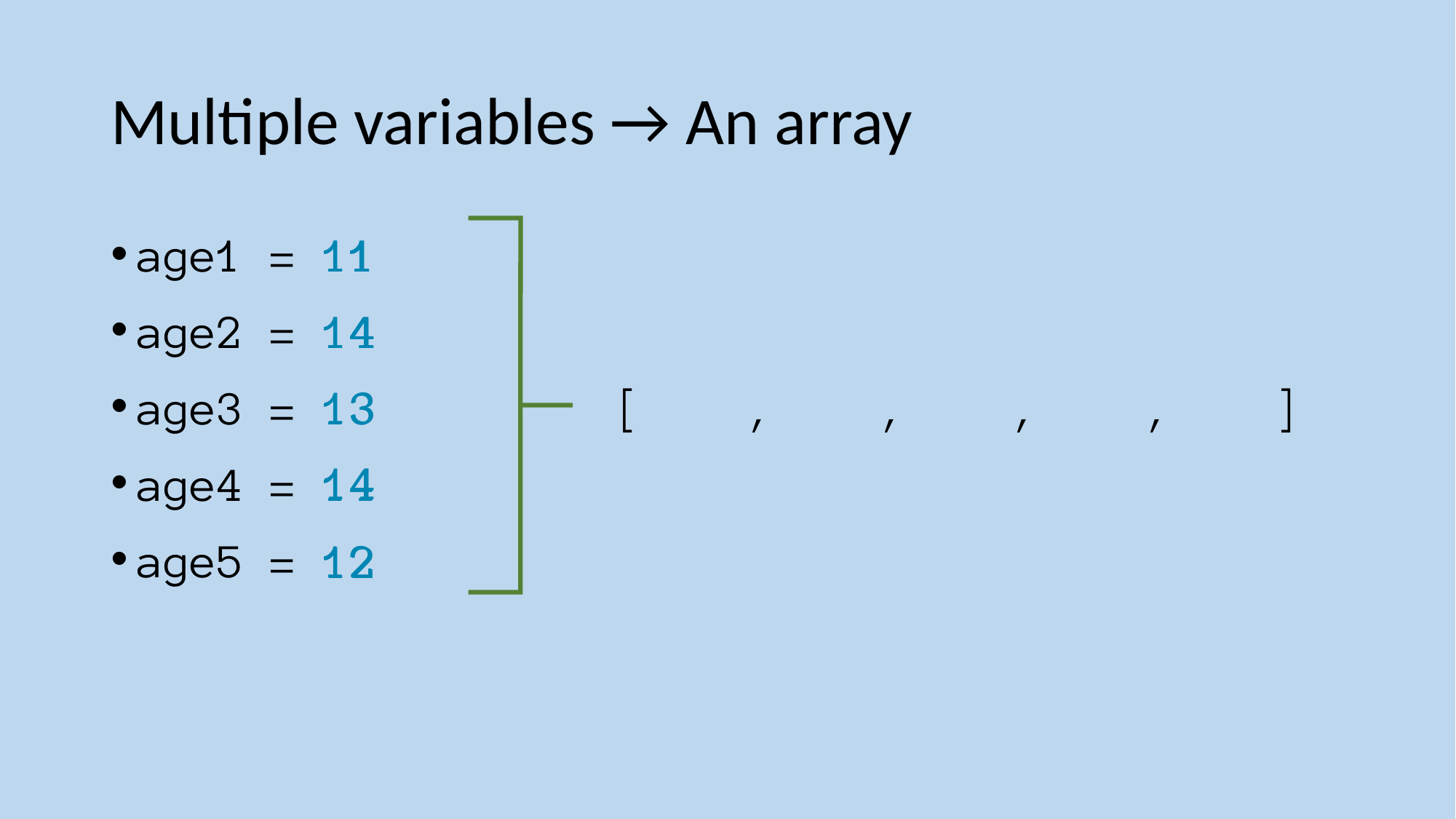

# Multiple variables → An array
age1 = 11
age2 = 14
age3 = 13
age4 = 14
age5 = 12

11
14
[    ,    ,    ,    ,    ]
13
14
12